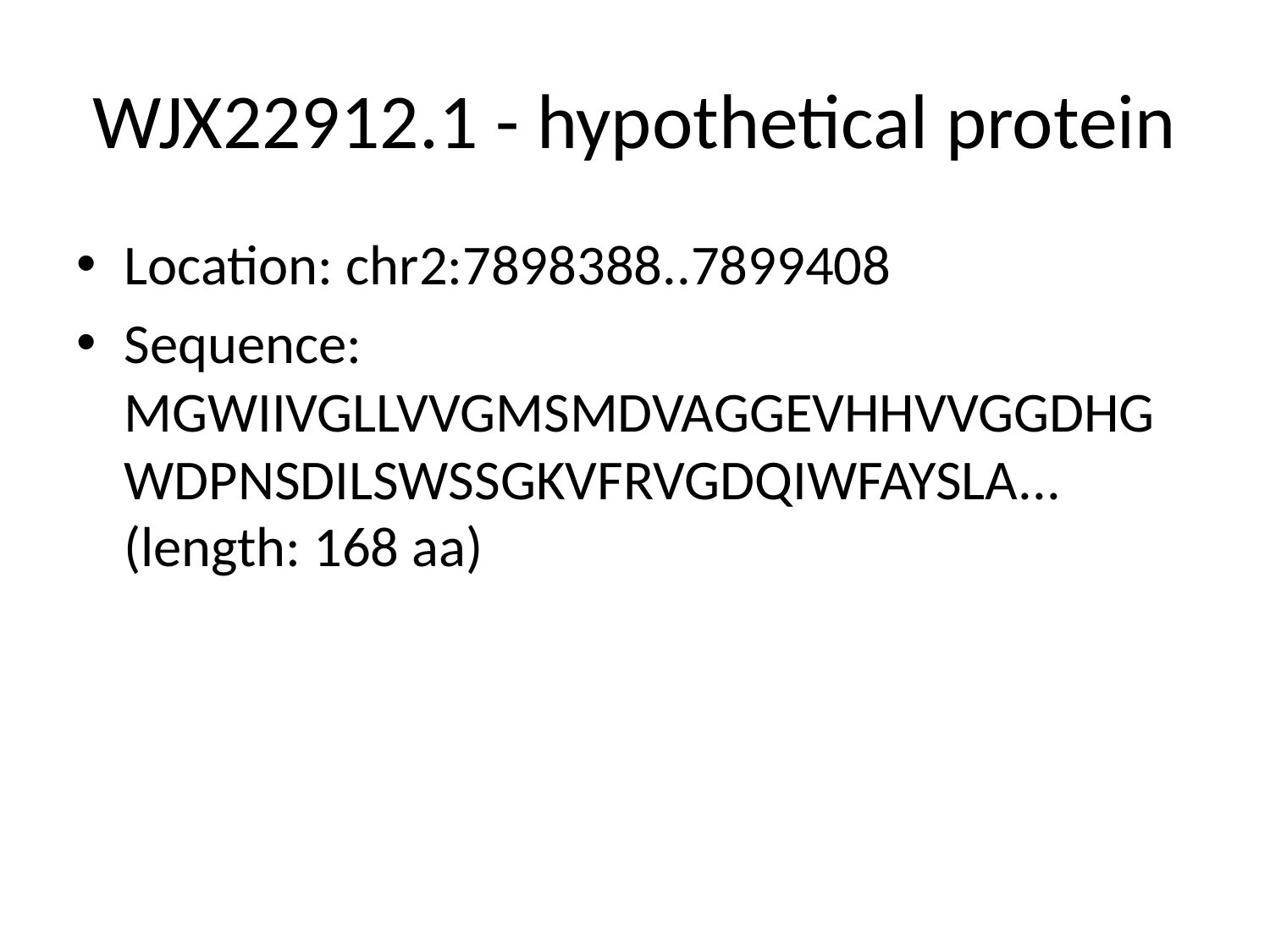

# WJX22912.1 - hypothetical protein
Location: chr2:7898388..7899408
Sequence: MGWIIVGLLVVGMSMDVAGGEVHHVVGGDHGWDPNSDILSWSSGKVFRVGDQIWFAYSLA... (length: 168 aa)